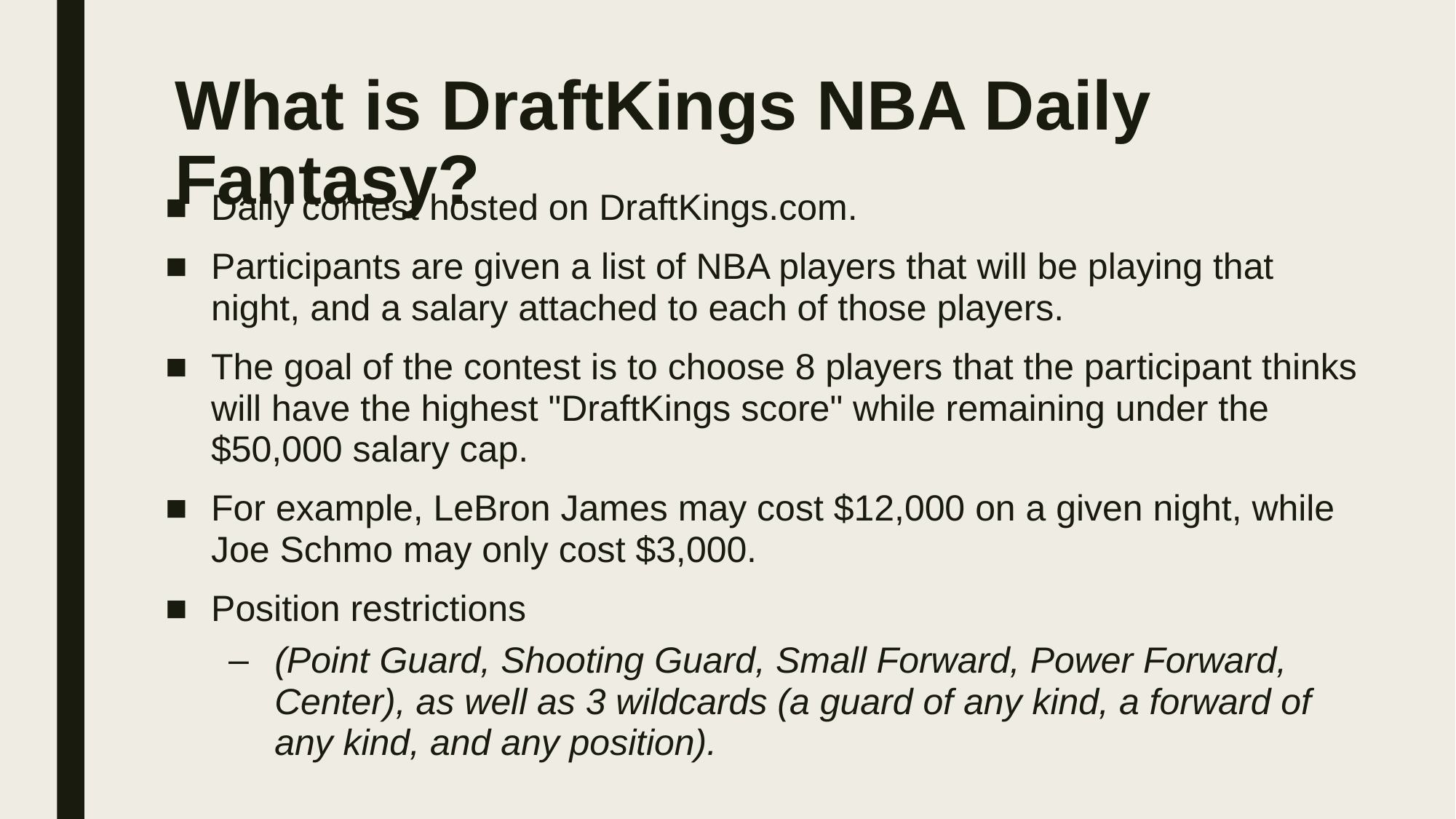

# What is DraftKings NBA Daily Fantasy?
Daily contest hosted on DraftKings.com.
Participants are given a list of NBA players that will be playing that night, and a salary attached to each of those players.
The goal of the contest is to choose 8 players that the participant thinks will have the highest "DraftKings score" while remaining under the $50,000 salary cap.
For example, LeBron James may cost $12,000 on a given night, while Joe Schmo may only cost $3,000.
Position restrictions
(Point Guard, Shooting Guard, Small Forward, Power Forward, Center), as well as 3 wildcards (a guard of any kind, a forward of any kind, and any position).